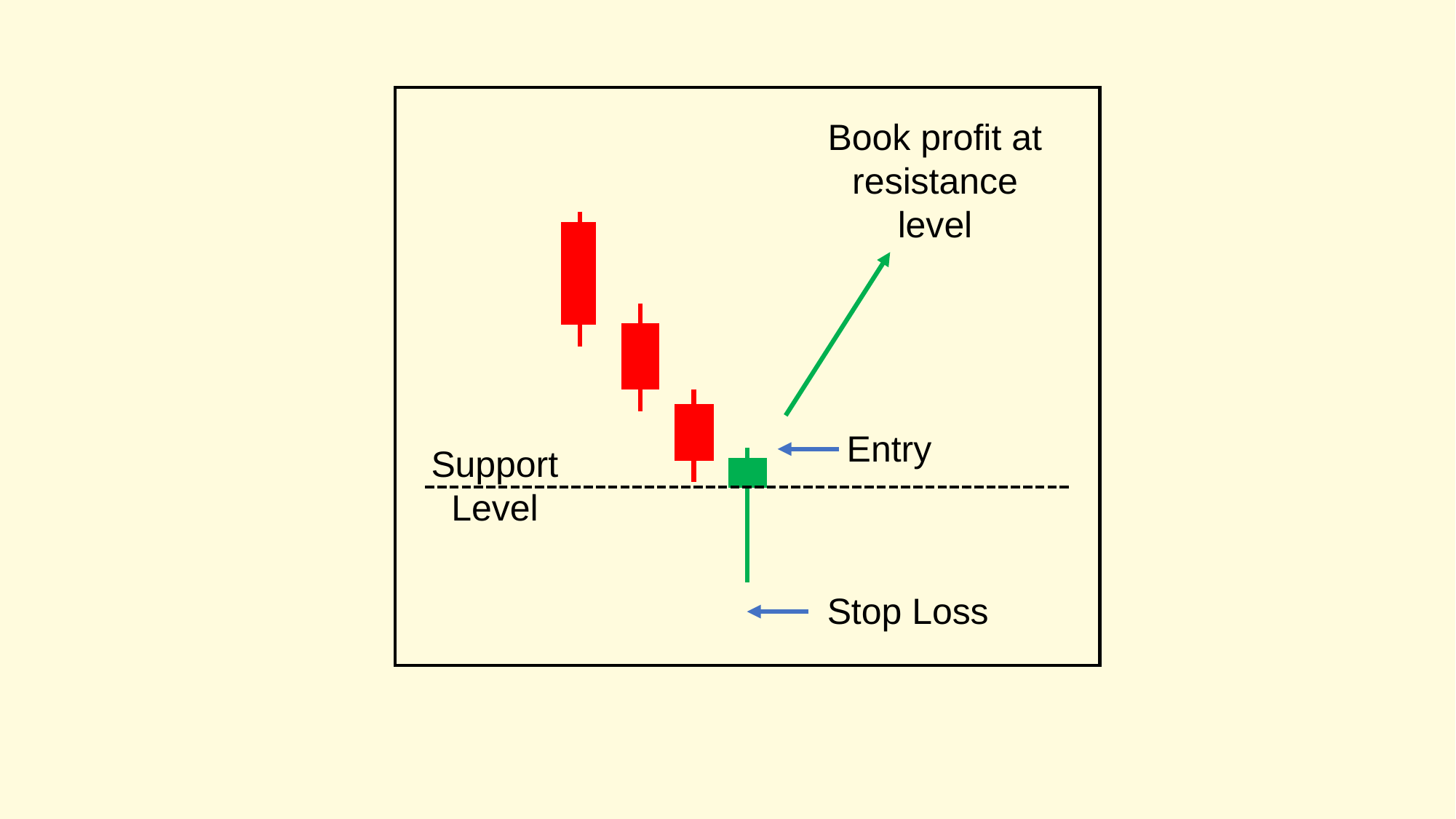

Book profit at resistance level

Entry
Support Level

Stop Loss